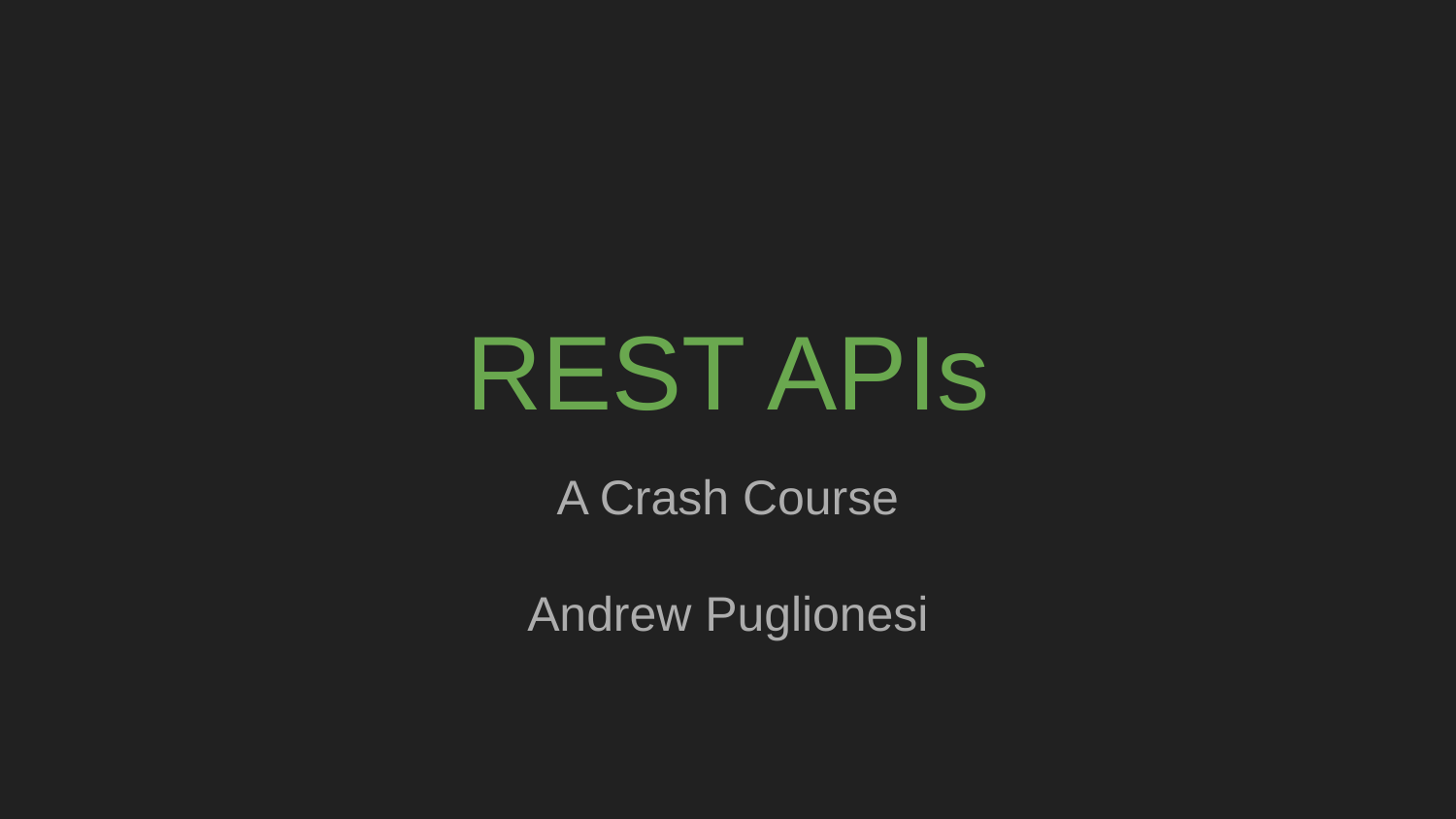

# REST APIs
A Crash Course

Andrew Puglionesi